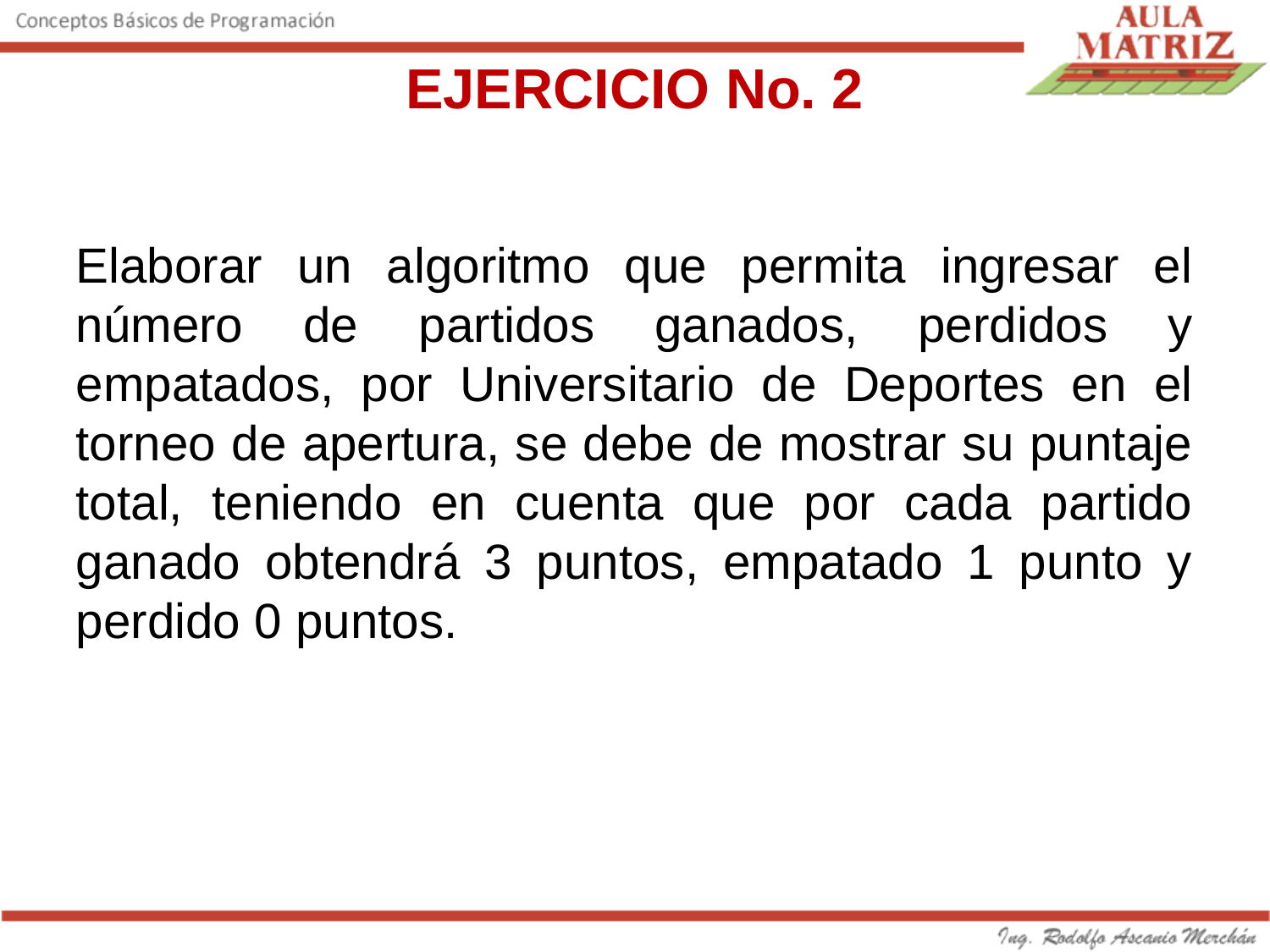

EJERCICIO No. 2
Elaborar un algoritmo que permita ingresar el número de partidos ganados, perdidos y empatados, por Universitario de Deportes en el torneo de apertura, se debe de mostrar su puntaje total, teniendo en cuenta que por cada partido ganado obtendrá 3 puntos, empatado 1 punto y perdido 0 puntos.